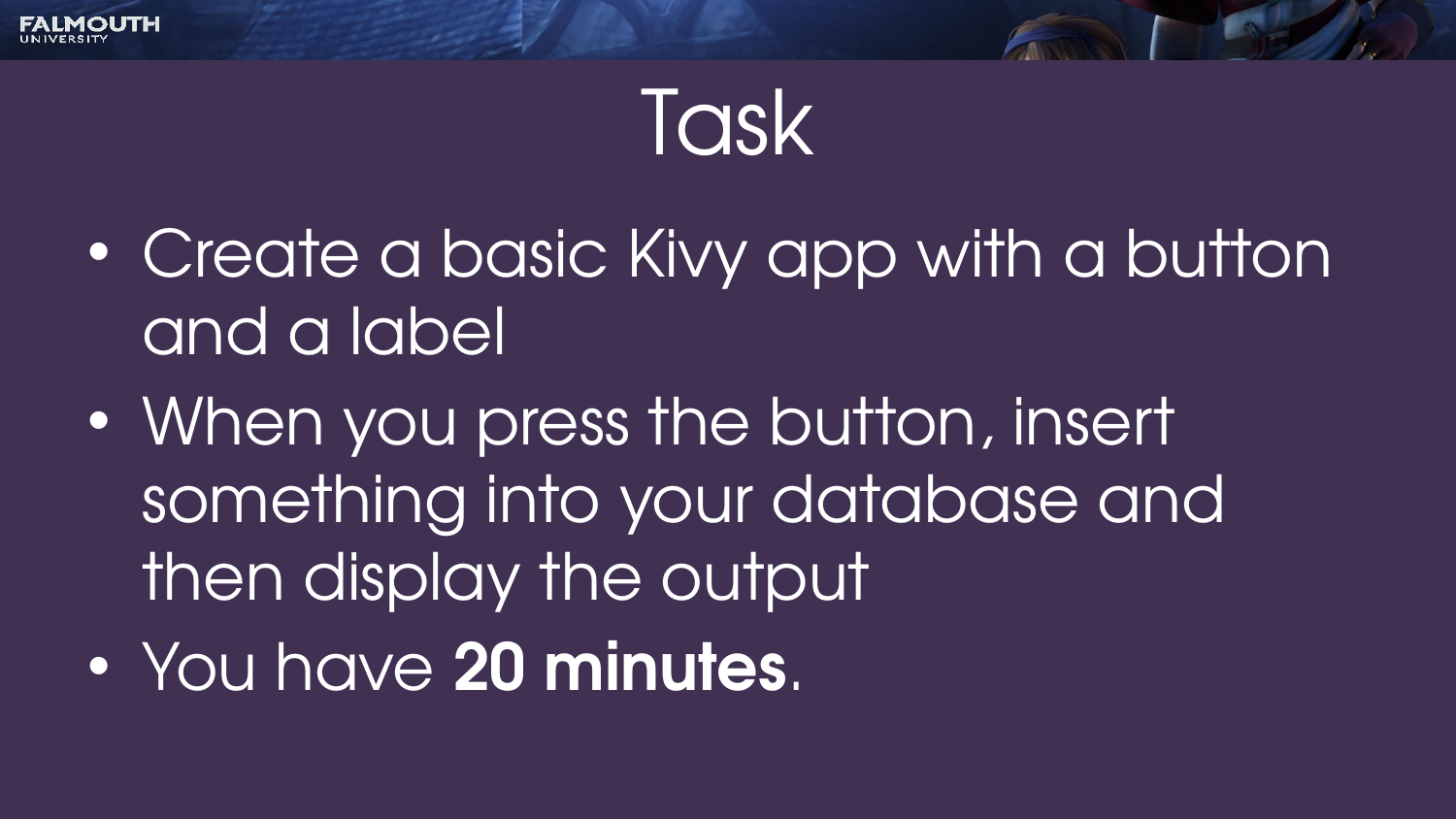

# Task
Create a basic Kivy app with a button and a label
When you press the button, insert something into your database and then display the output
You have 20 minutes.